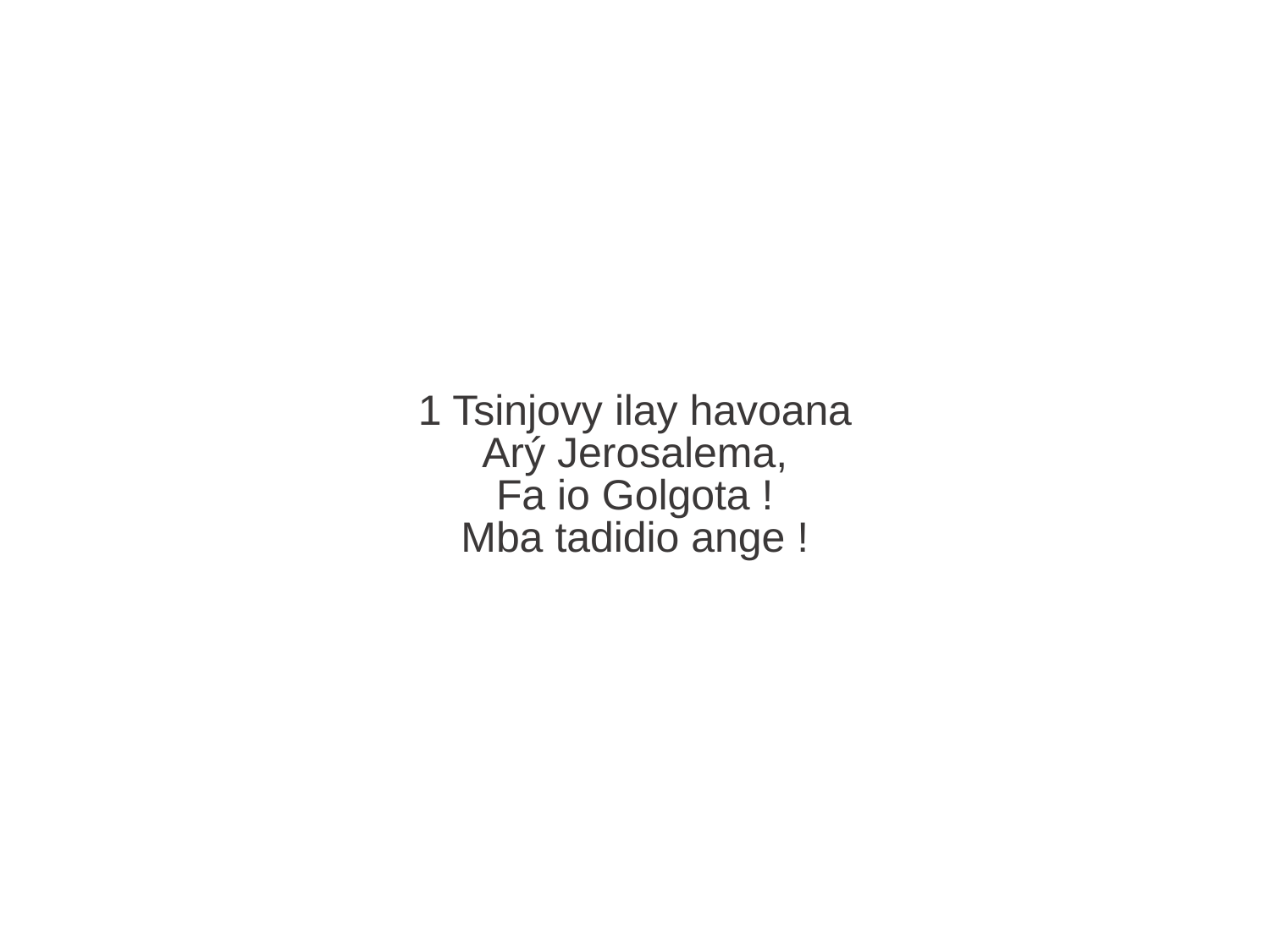

1 Tsinjovy ilay havoana
Arý Jerosalema,
Fa io Golgota !
Mba tadidio ange !